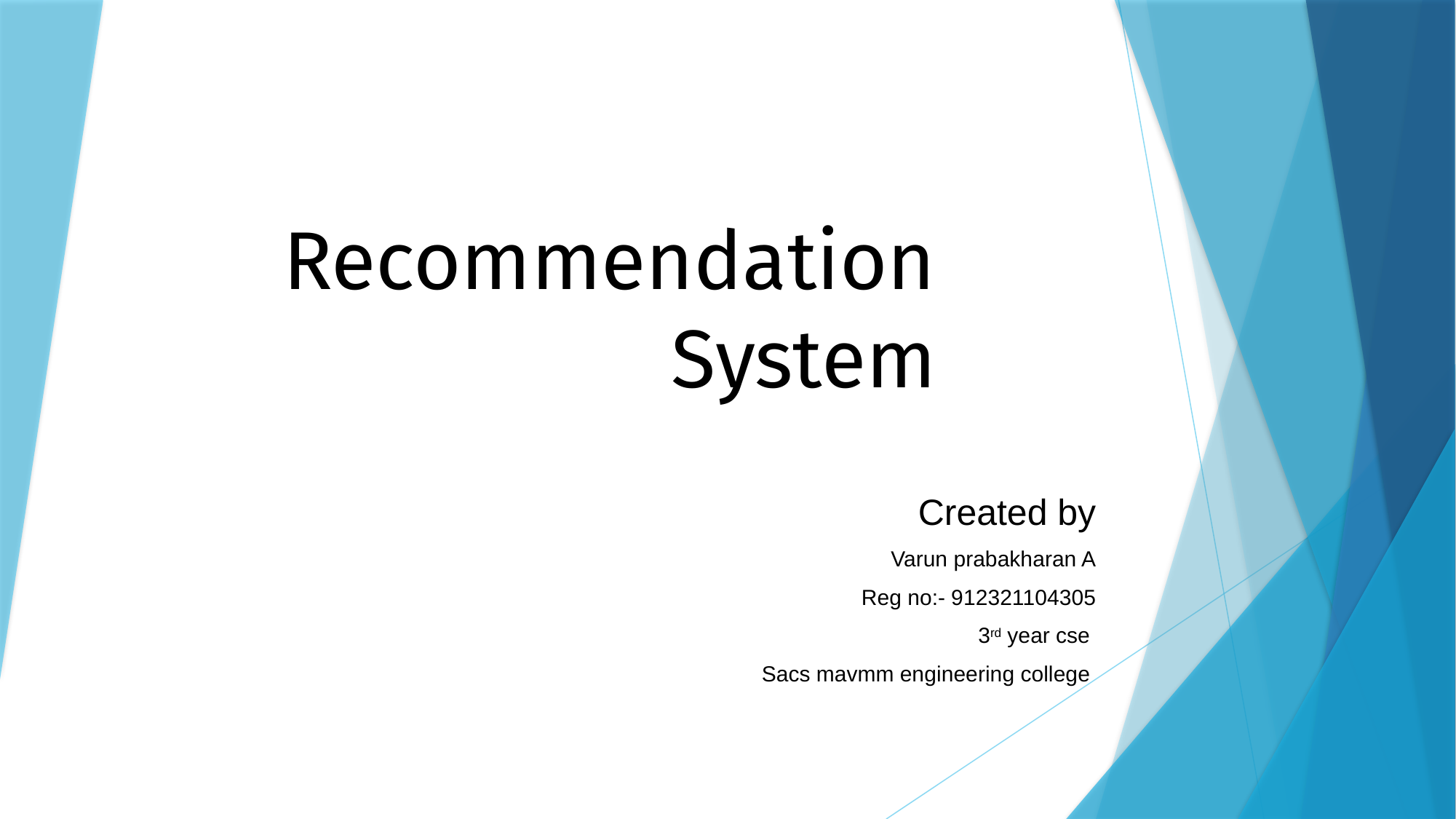

# Recommendation System
Created by
Varun prabakharan A
Reg no:- 912321104305
3rd year cse
Sacs mavmm engineering college